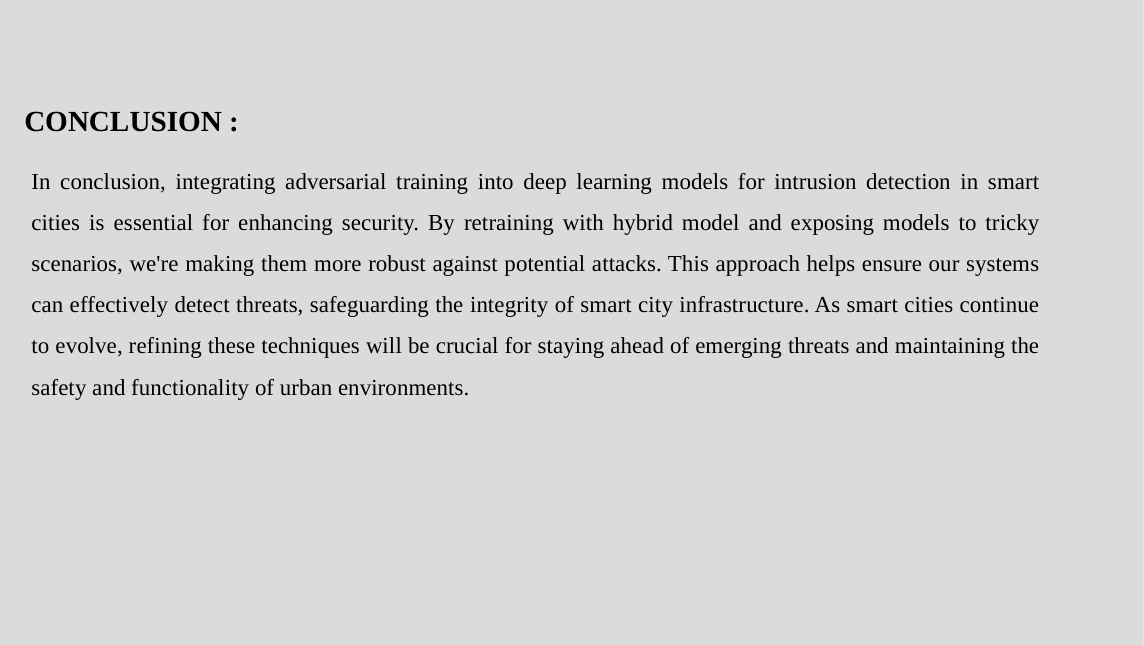

CONCLUSION :
In conclusion, integrating adversarial training into deep learning models for intrusion detection in smart cities is essential for enhancing security. By retraining with hybrid model and exposing models to tricky scenarios, we're making them more robust against potential attacks. This approach helps ensure our systems can effectively detect threats, safeguarding the integrity of smart city infrastructure. As smart cities continue to evolve, refining these techniques will be crucial for staying ahead of emerging threats and maintaining the safety and functionality of urban environments.